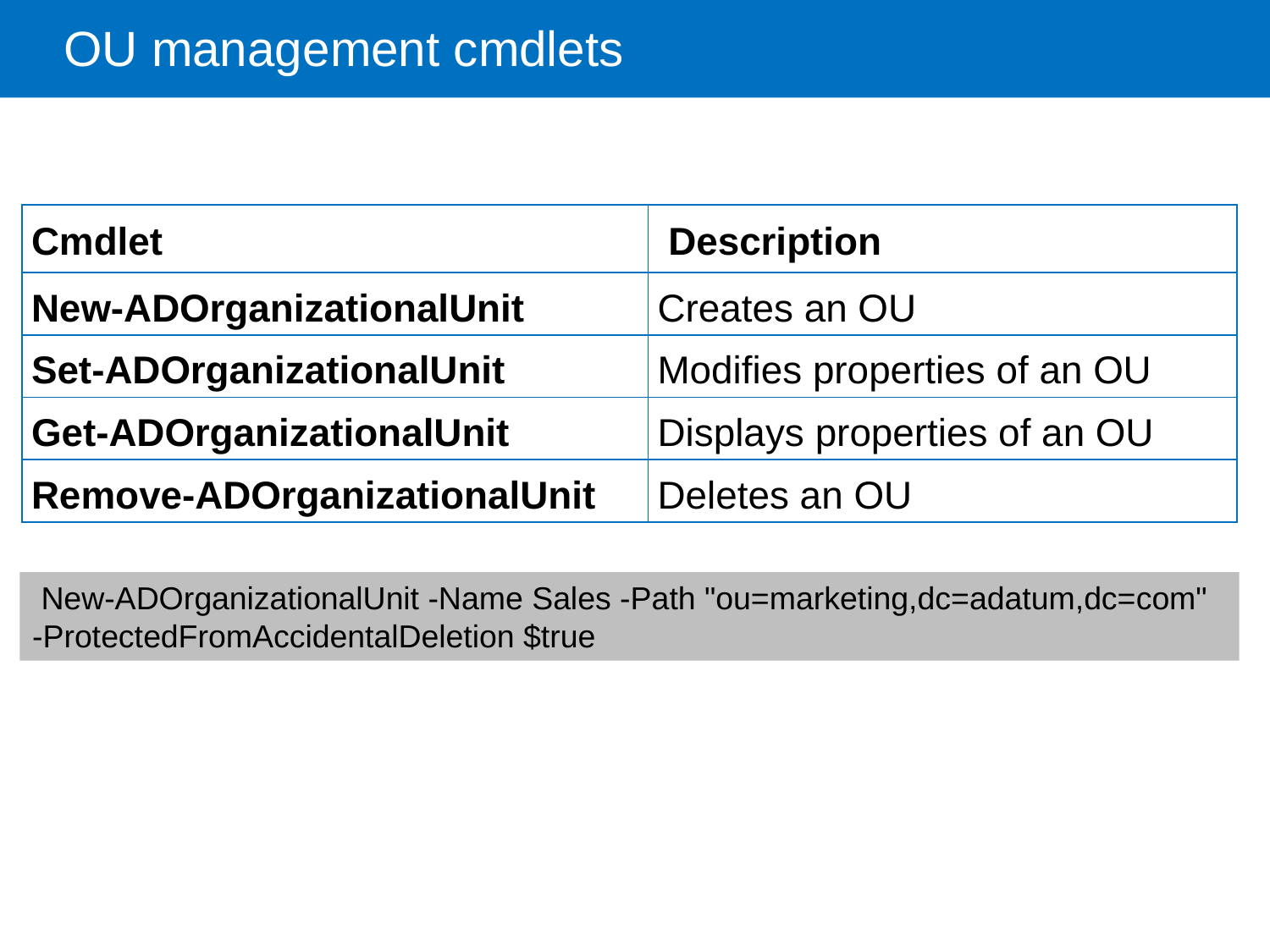

# OU management cmdlets
|  |  |
| --- | --- |
|  |  |
|  |  |
|  |  |
| Cmdlet | Description |
| --- | --- |
| New-ADOrganizationalUnit | Creates an OU |
| Set-ADOrganizationalUnit | Modifies properties of an OU |
| Get-ADOrganizationalUnit | Displays properties of an OU |
| Remove-ADOrganizationalUnit | Deletes an OU |
 New‑ADOrganizationalUnit ‑Name Sales ‑Path "ou=marketing,dc=adatum,dc=com" ‑ProtectedFromAccidentalDeletion $true